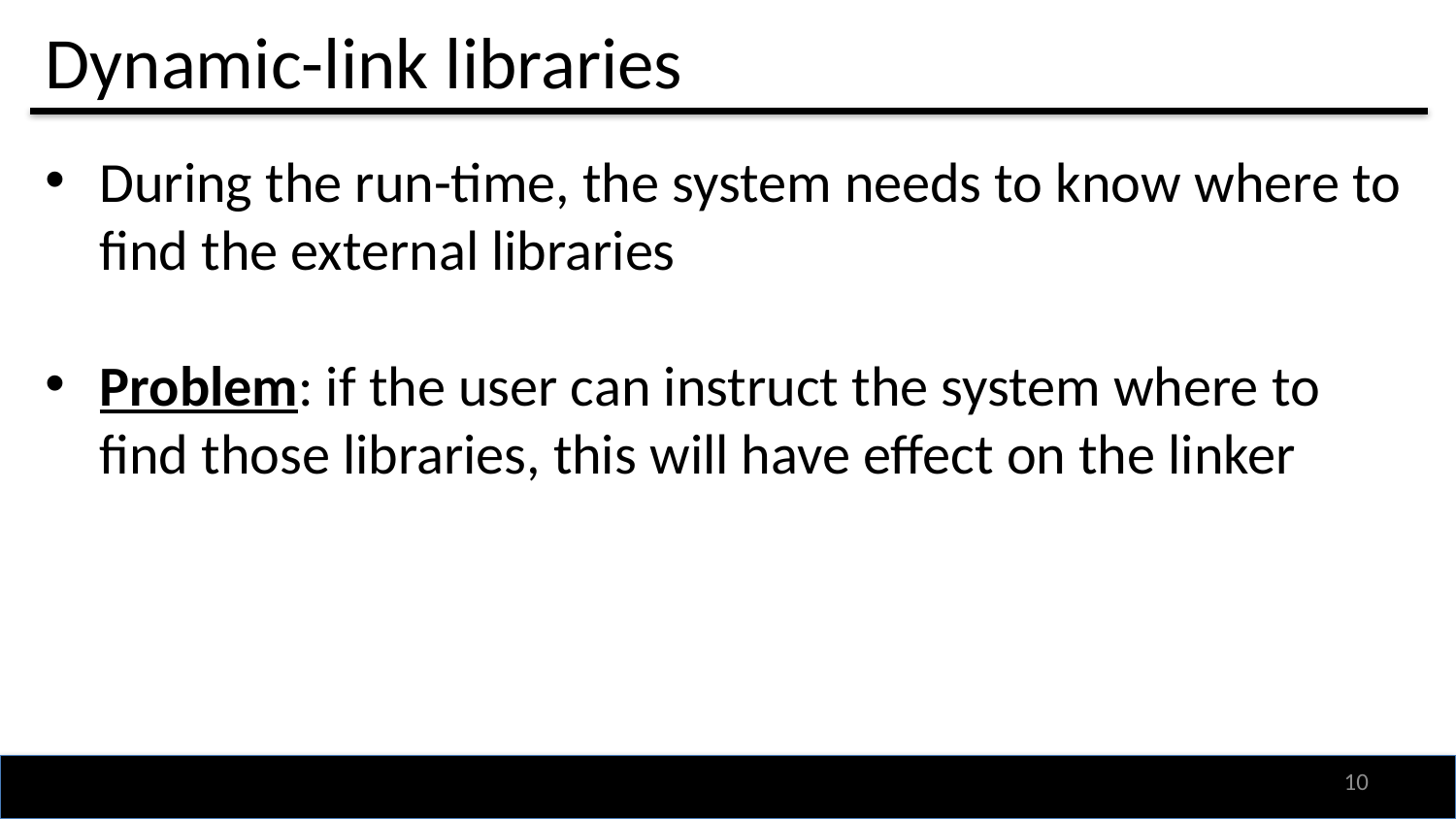

# Dynamic-link libraries
During the run-time, the system needs to know where to find the external libraries

Problem: if the user can instruct the system where to find those libraries, this will have effect on the linker

10